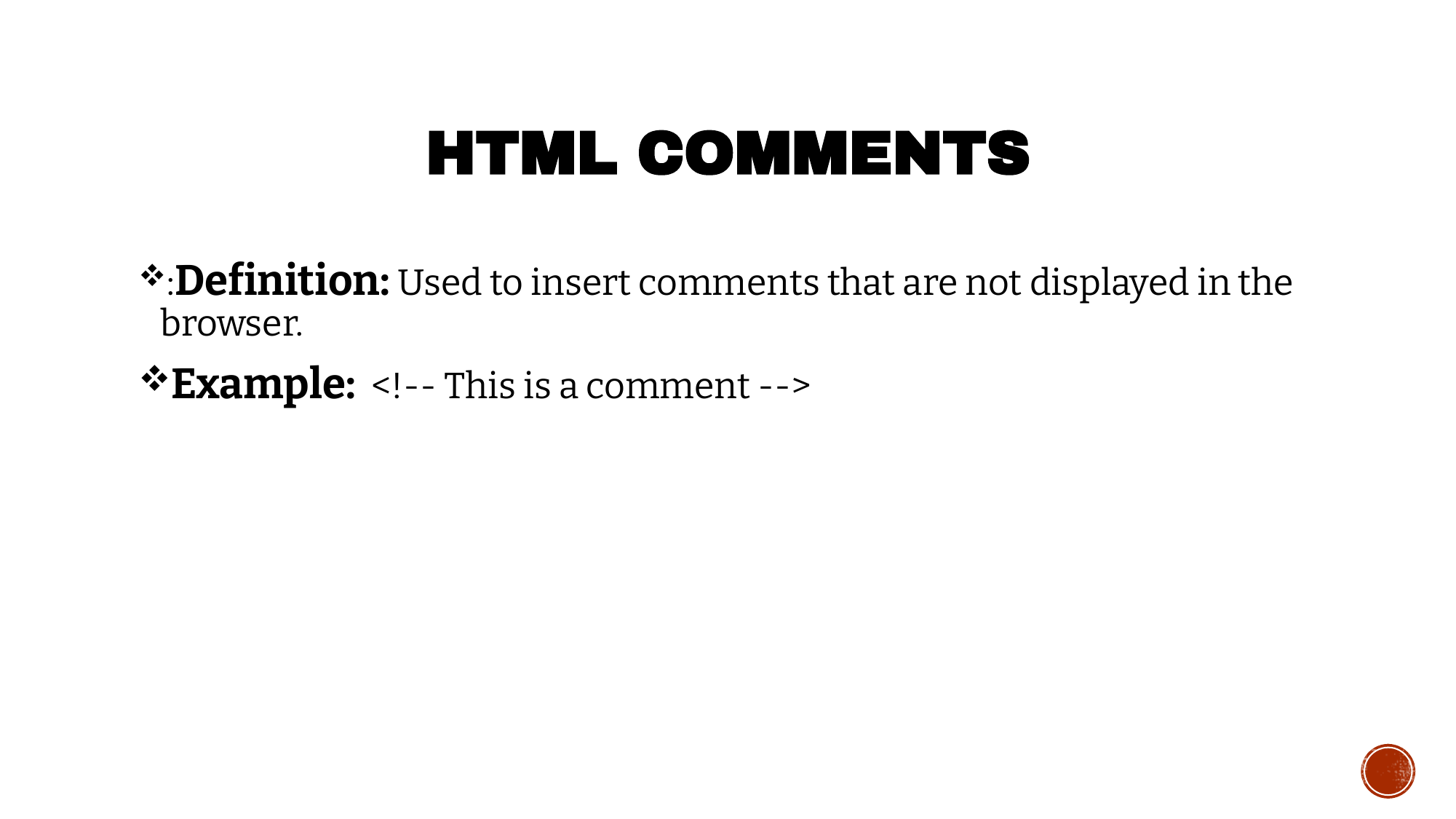

# HTML Comments
:Definition: Used to insert comments that are not displayed in the browser.
Example:  <!-- This is a comment -->